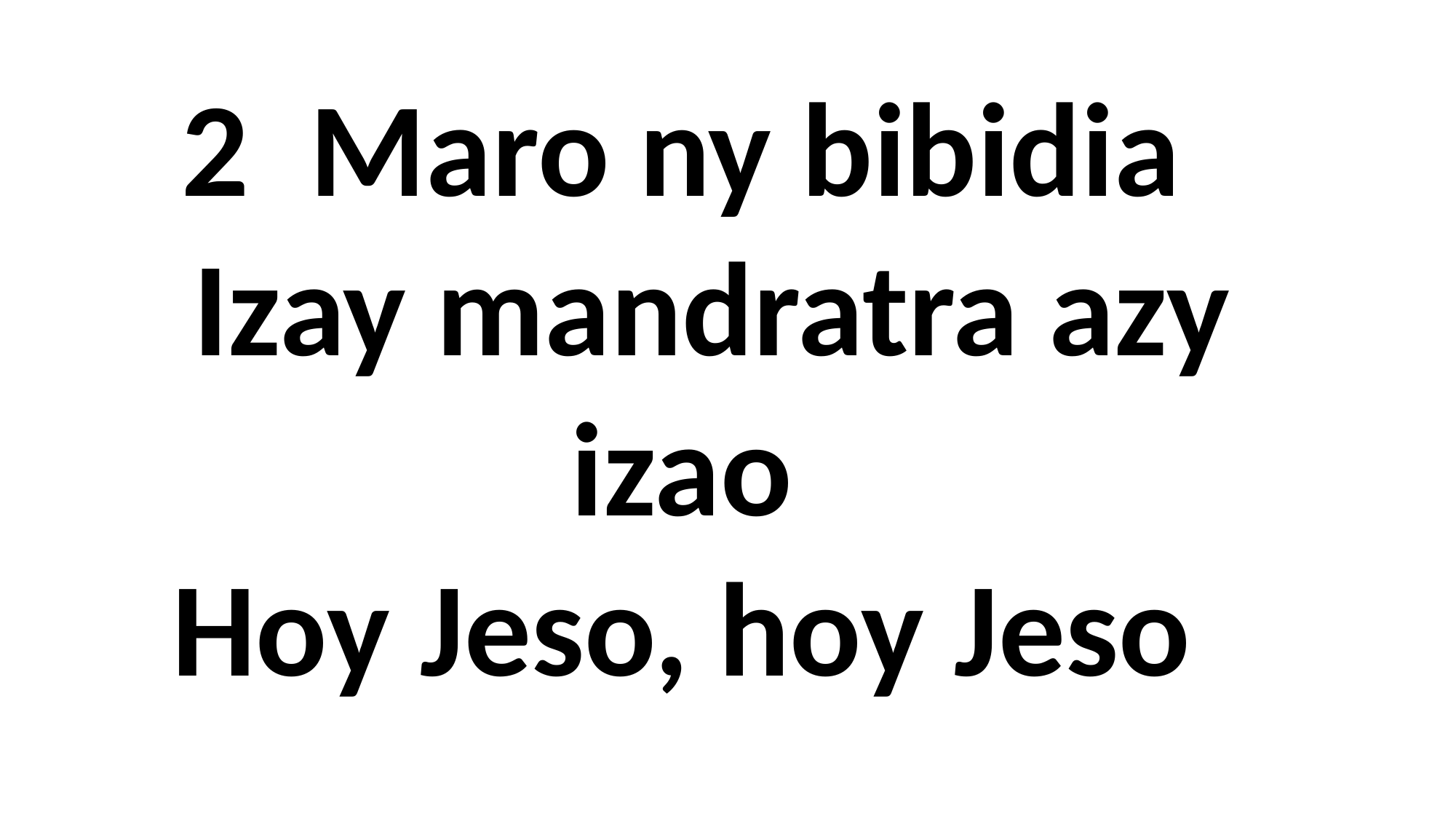

2  Maro ny bibidia
Izay mandratra azy izao
Hoy Jeso, hoy Jeso